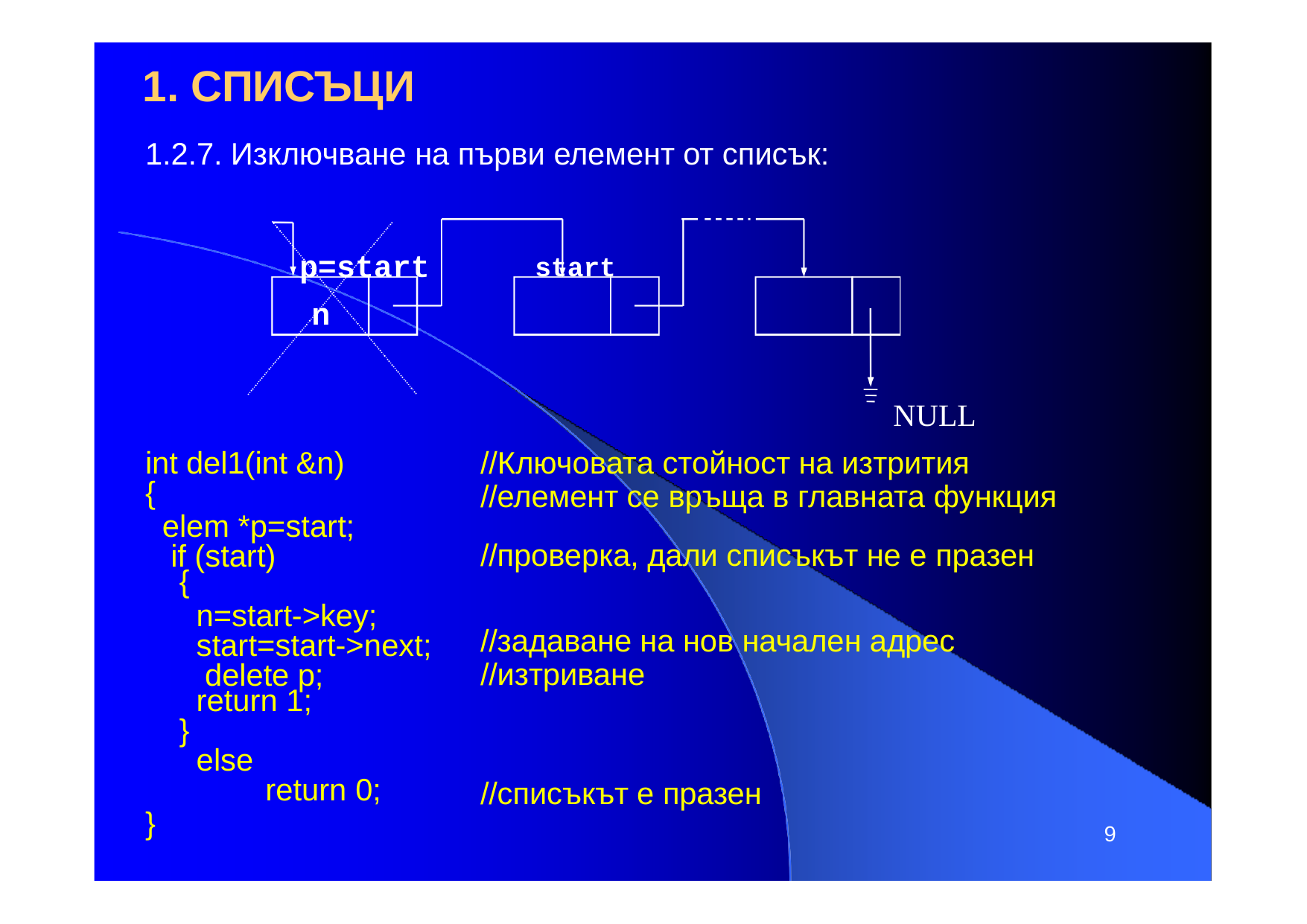

# 1. СПИСЪЦИ
1.2.7. Изключване на първи елемент от списък:

p=start	start   n

NULL

int del1(int &n)
{
elem *p=start;  if (start)
{
n=start->key;  start=start->next;  delete p;
return 1;
}
else
return 0;
}
//Ключовата стойност на изтрития
//елемент се връща в главната функция
//проверка, дали списъкът не е празен
//задаване на нов начален адрес
//изтриване
//списъкът е празен
9